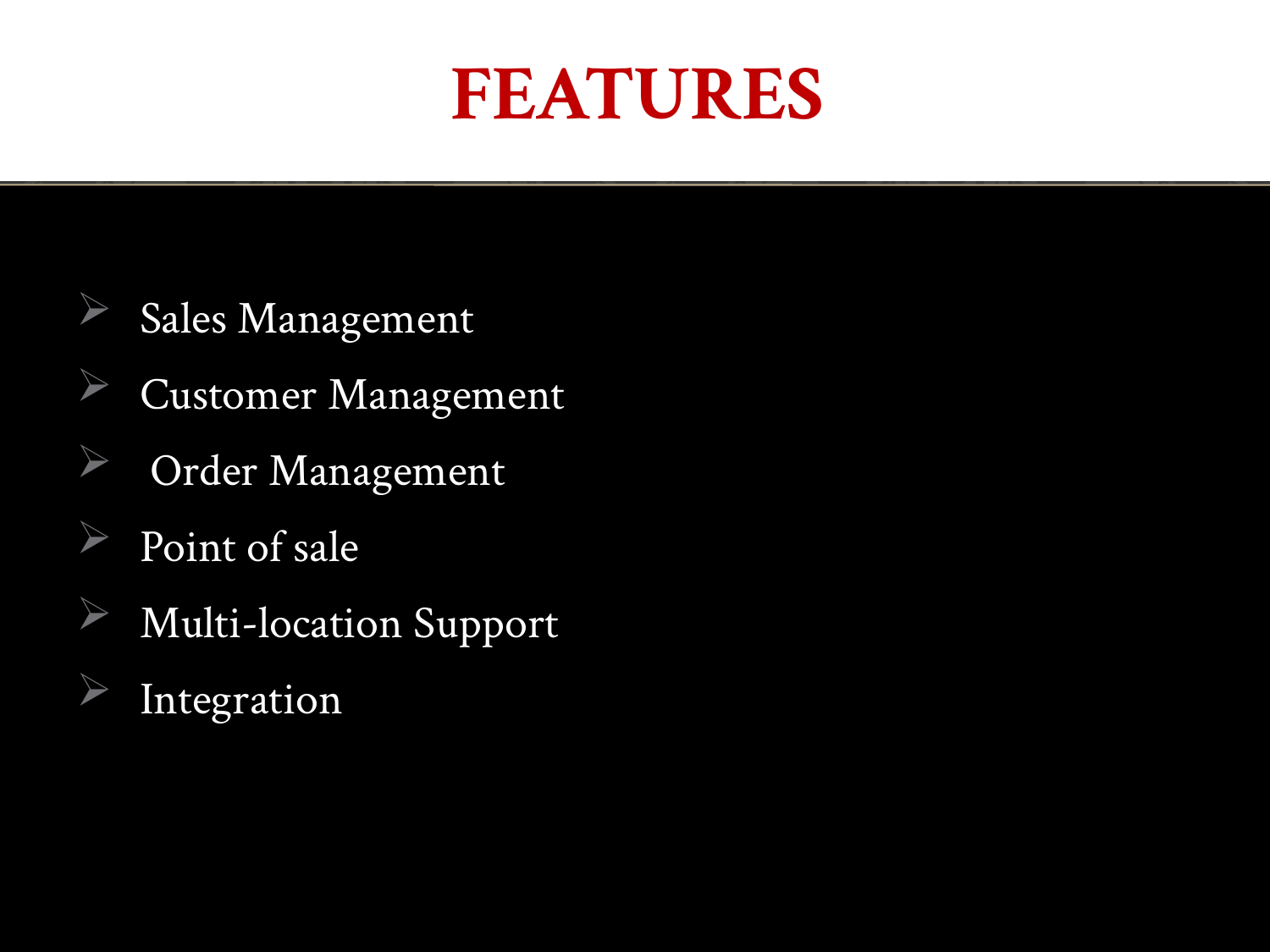

# Features
Sales Management
Customer Management
 Order Management
Point of sale
Multi-location Support
Integration